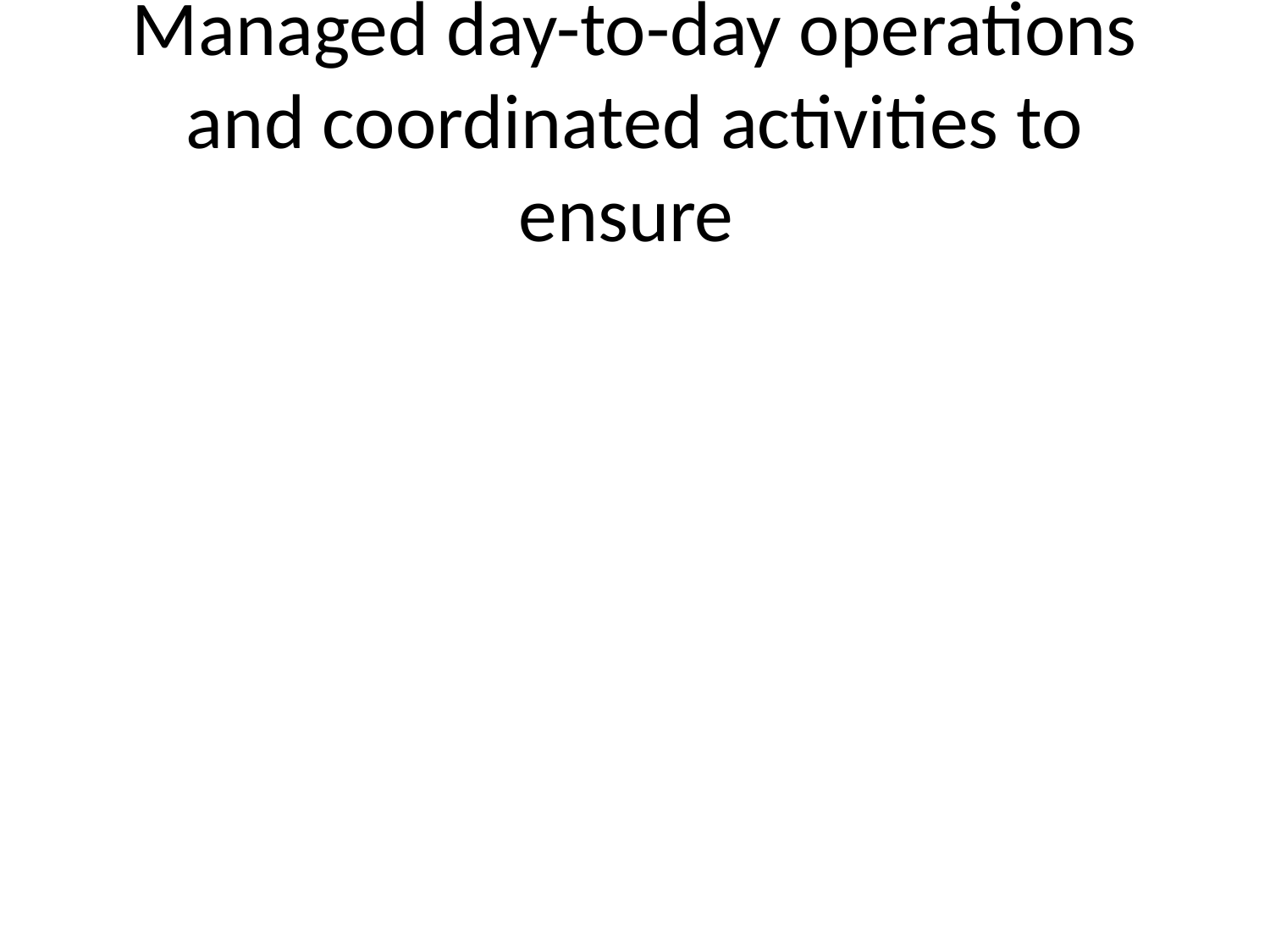

# Managed day-to-day operations and coordinated activities to ensure